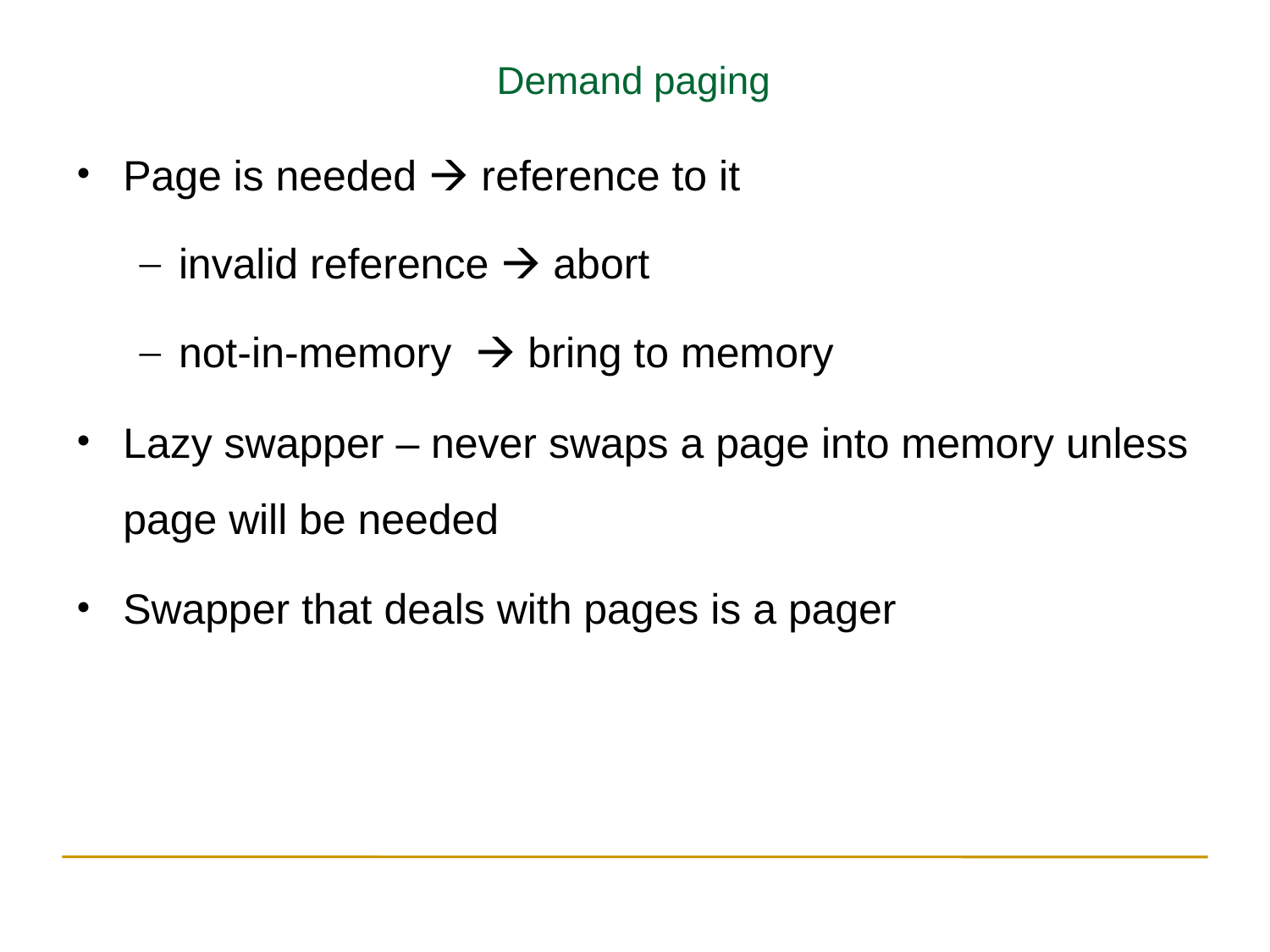

Demand paging
Page is needed 🡪 reference to it
invalid reference 🡪 abort
not-in-memory  🡪 bring to memory
Lazy swapper – never swaps a page into memory unless page will be needed
Swapper that deals with pages is a pager